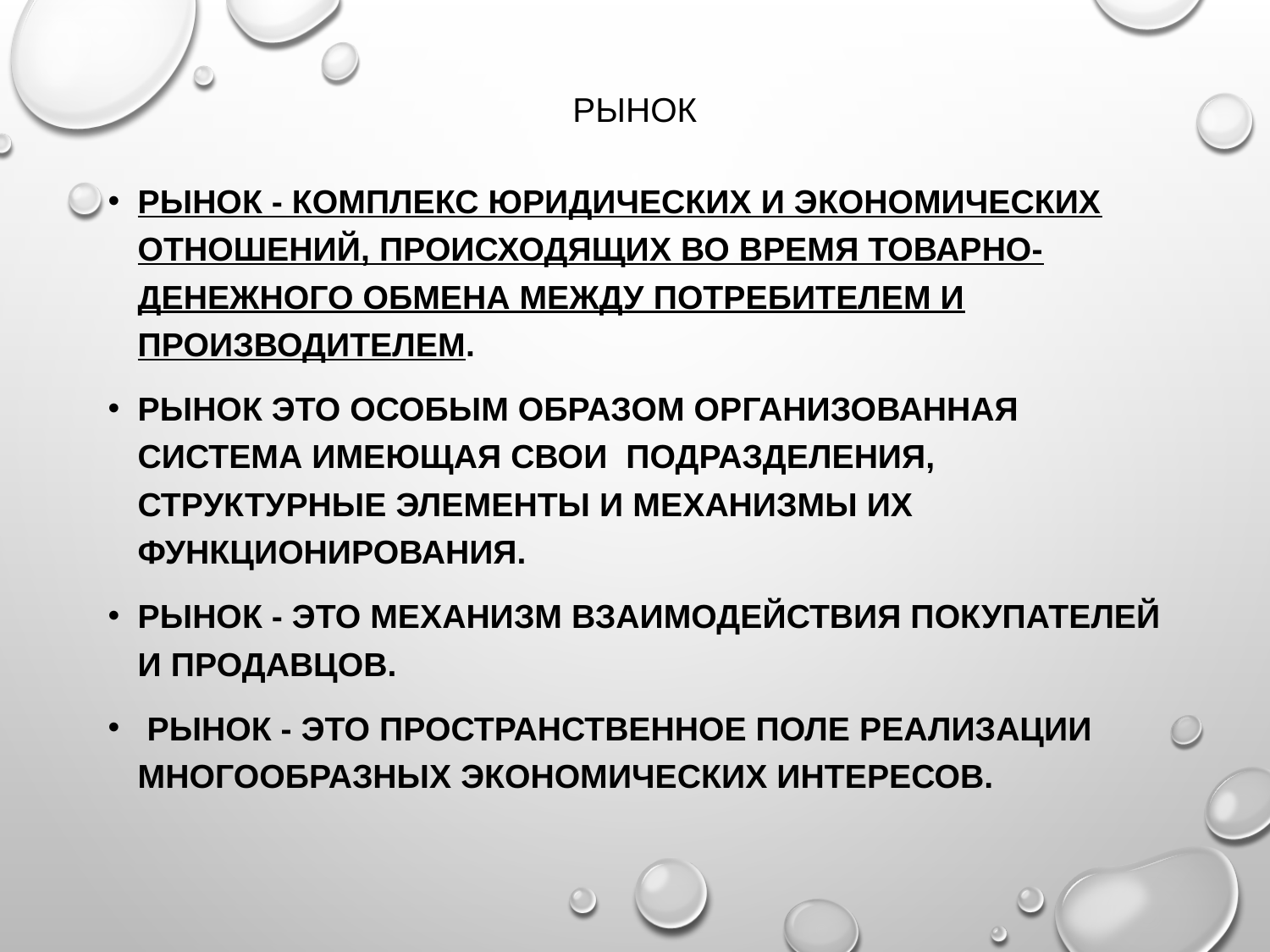

# РЫНОК
РЫНОК - комплекс юридических и экономических отношений, происходящих во время товарно-денежного обмена между потребителем и производителем.
Рынок это особым образом организованная система имеющая свои  подразделения, структурные элементы и механизмы их функционирования.
Рынок - это механизм взаимодействия покупателей и продавцов.
 Рынок - это пространственное поле реализации многообразных экономических интересов.